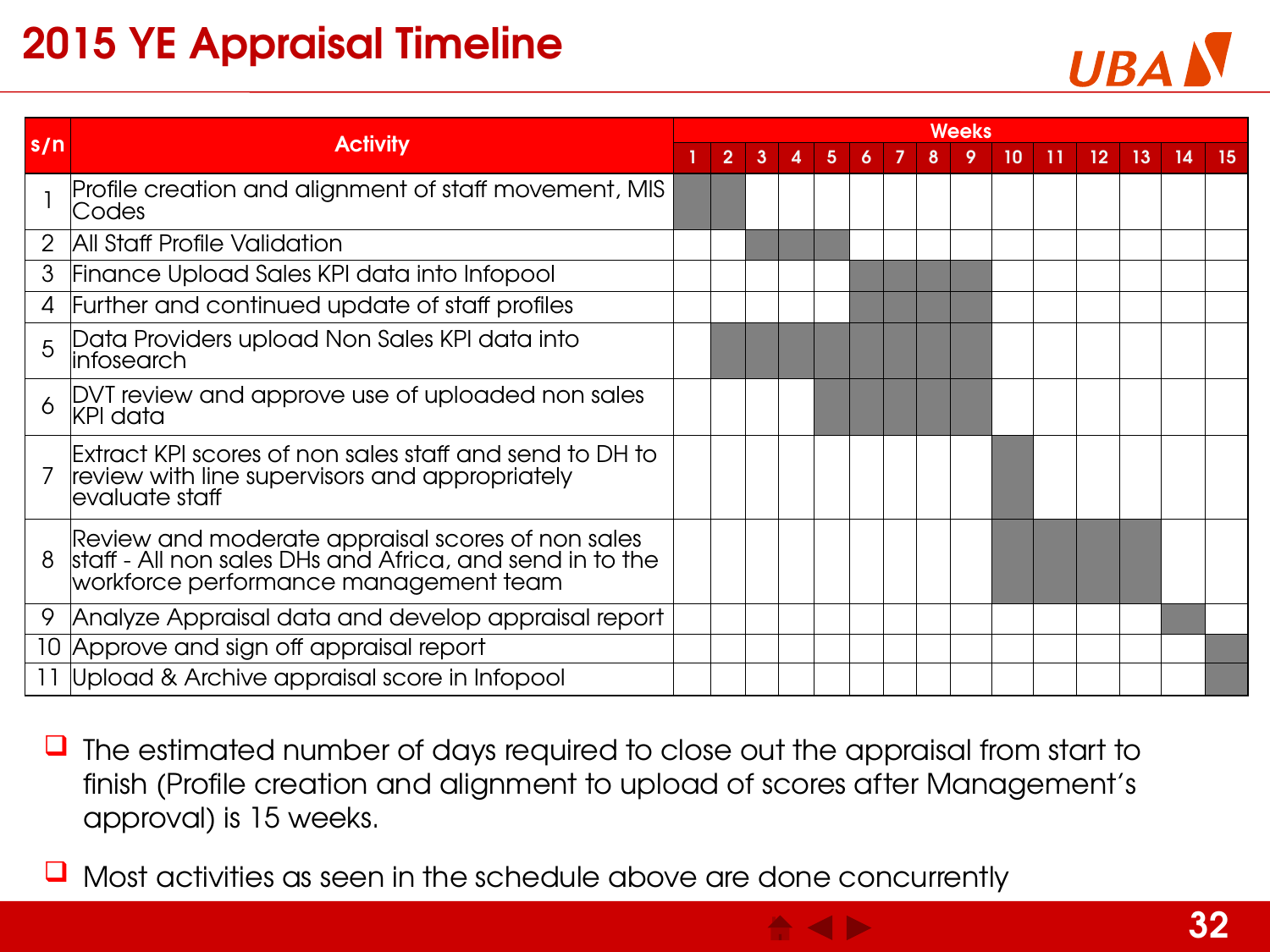

# 2015 YE Appraisal Timeline
| s/n | Activity | Weeks |  |  |  |  |  |  |  |  |  |  |  |  |  |  |
| --- | --- | --- | --- | --- | --- | --- | --- | --- | --- | --- | --- | --- | --- | --- | --- | --- |
|  |  | 1 | 2 | 3 | 4 | 5 | 6 | 7 | 8 | 9 | 10 | 11 | 12 | 13 | 14 | 15 |
| 1 | Profile creation and alignment of staff movement, MIS Codes |  |  |  |  |  |  |  |  |  |  |  |  |  |  |  |
| 2 | All Staff Profile Validation |  |  |  |  |  |  |  |  |  |  |  |  |  |  |  |
| 3 | Finance Upload Sales KPI data into Infopool |  |  |  |  |  |  |  |  |  |  |  |  |  |  |  |
| 4 | Further and continued update of staff profiles |  |  |  |  |  |  |  |  |  |  |  |  |  |  |  |
| 5 | Data Providers upload Non Sales KPI data into infosearch |  |  |  |  |  |  |  |  |  |  |  |  |  |  |  |
| 6 | DVT review and approve use of uploaded non sales KPI data |  |  |  |  |  |  |  |  |  |  |  |  |  |  |  |
| 7 | Extract KPI scores of non sales staff and send to DH to review with line supervisors and appropriately evaluate staff |  |  |  |  |  |  |  |  |  |  |  |  |  |  |  |
| 8 | Review and moderate appraisal scores of non sales staff - All non sales DHs and Africa, and send in to the workforce performance management team |  |  |  |  |  |  |  |  |  |  |  |  |  |  |  |
| 9 | Analyze Appraisal data and develop appraisal report |  |  |  |  |  |  |  |  |  |  |  |  |  |  |  |
| 10 | Approve and sign off appraisal report |  |  |  |  |  |  |  |  |  |  |  |  |  |  |  |
| 11 | Upload & Archive appraisal score in Infopool |  |  |  |  |  |  |  |  |  |  |  |  |  |  |  |
The estimated number of days required to close out the appraisal from start to finish (Profile creation and alignment to upload of scores after Management’s approval) is 15 weeks.

Most activities as seen in the schedule above are done concurrently